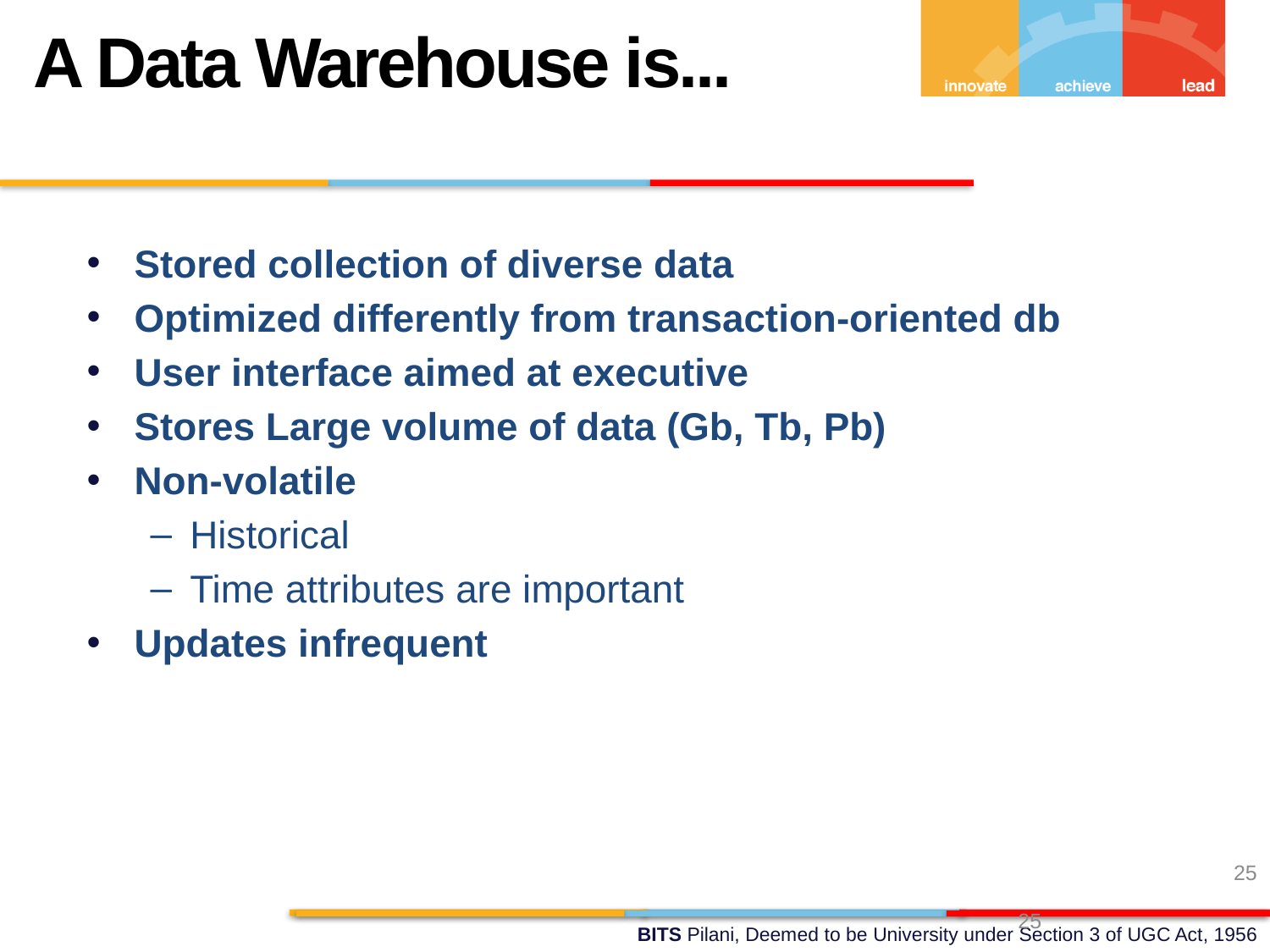

A Data Warehouse is...
Stored collection of diverse data
Optimized differently from transaction-oriented db
User interface aimed at executive
Stores Large volume of data (Gb, Tb, Pb)
Non-volatile
Historical
Time attributes are important
Updates infrequent

25
25